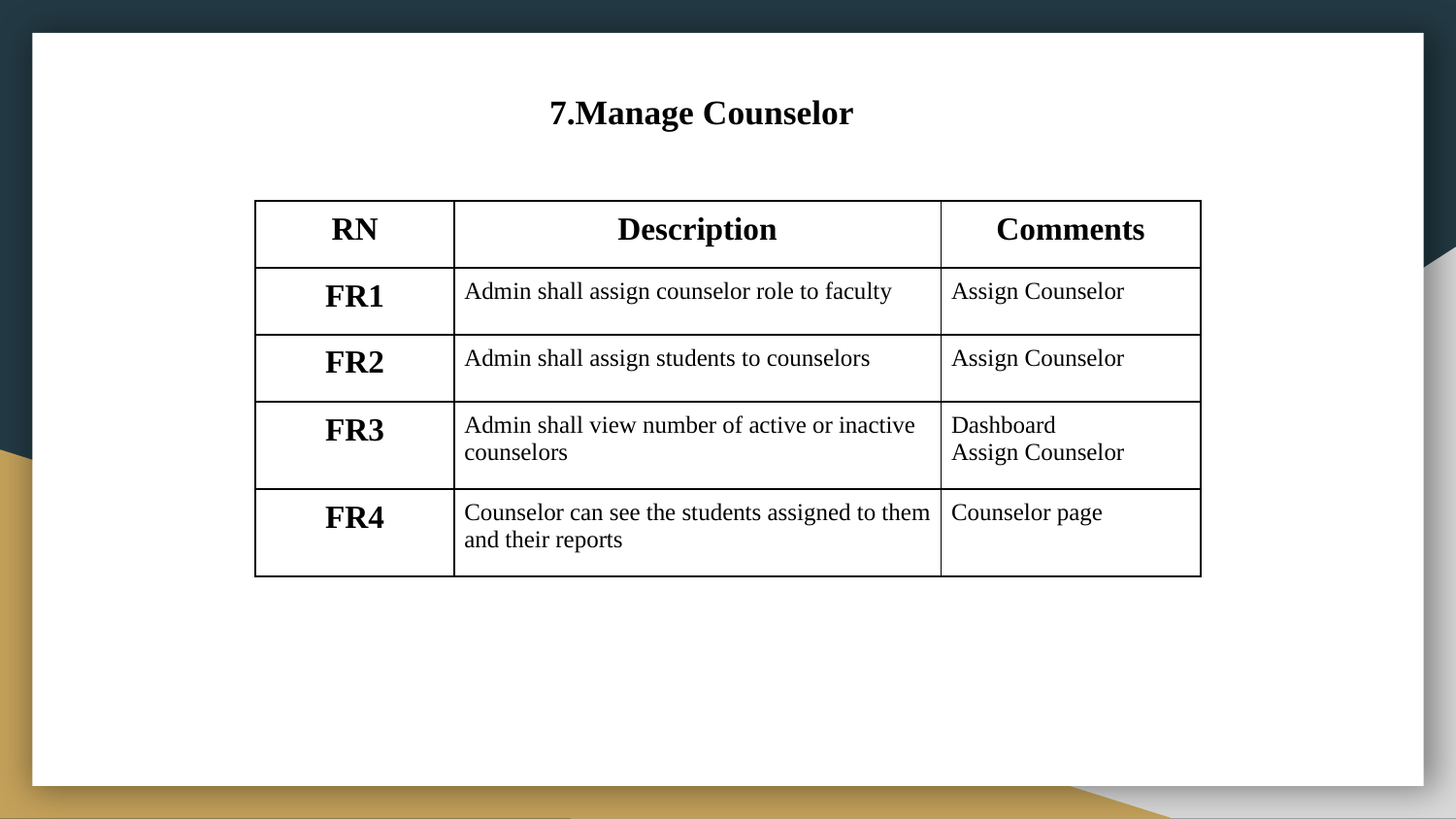

# 7.Manage Counselor

| RN | Description | Comments |
| --- | --- | --- |
| FR1 | Admin shall assign counselor role to faculty | Assign Counselor |
| FR2 | Admin shall assign students to counselors | Assign Counselor |
| FR3 | Admin shall view number of active or inactive counselors | Dashboard Assign Counselor |
| FR4 | Counselor can see the students assigned to them and their reports | Counselor page |